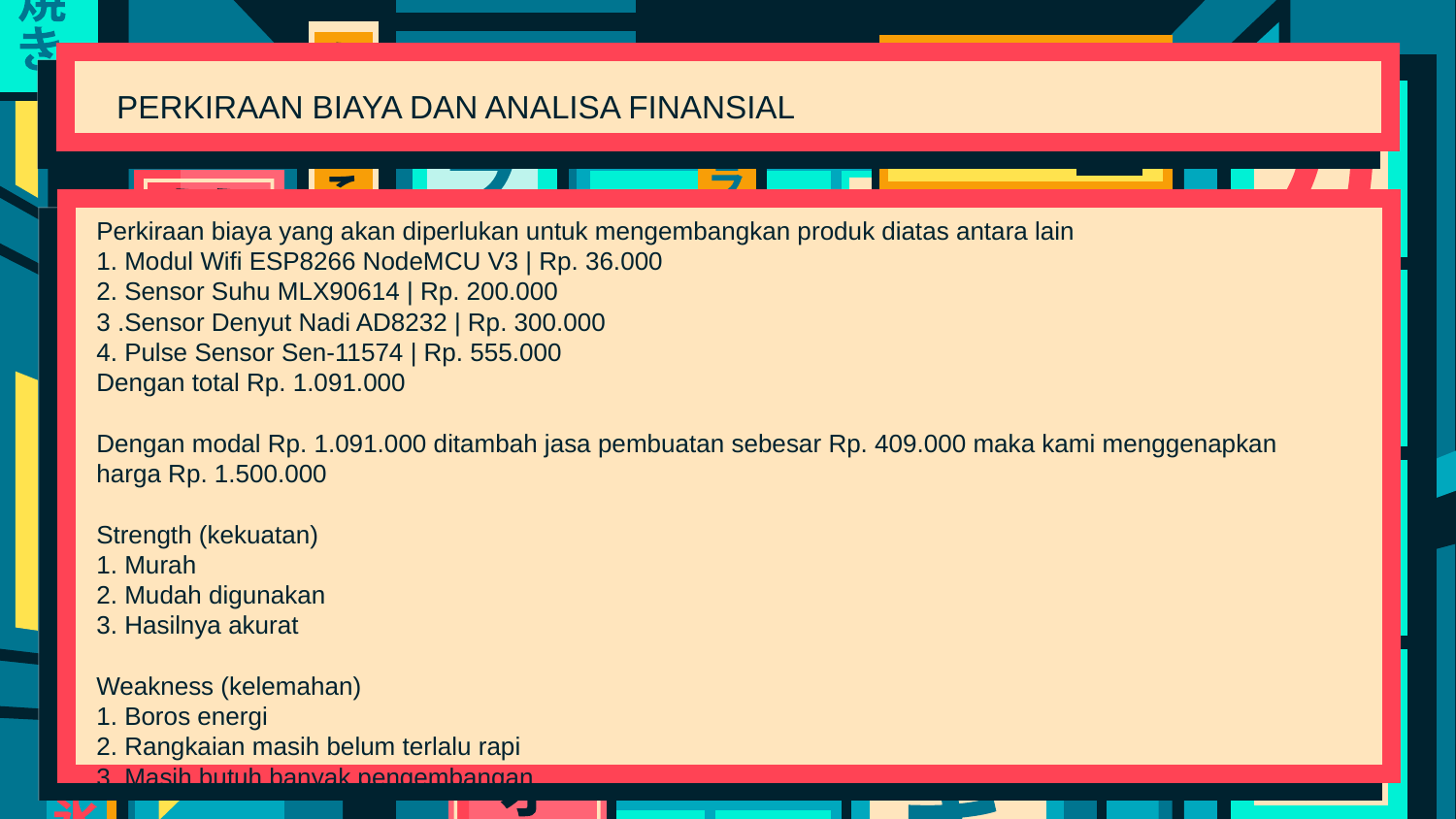

# PERKIRAAN BIAYA DAN ANALISA FINANSIAL
Perkiraan biaya yang akan diperlukan untuk mengembangkan produk diatas antara lain
1. Modul Wifi ESP8266 NodeMCU V3 | Rp. 36.000
2. Sensor Suhu MLX90614 | Rp. 200.000
3 .Sensor Denyut Nadi AD8232 | Rp. 300.000
4. Pulse Sensor Sen-11574 | Rp. 555.000
Dengan total Rp. 1.091.000

Dengan modal Rp. 1.091.000 ditambah jasa pembuatan sebesar Rp. 409.000 maka kami menggenapkan harga Rp. 1.500.000

Strength (kekuatan)
1. Murah
2. Mudah digunakan
3. Hasilnya akurat

Weakness (kelemahan)
1. Boros energi
2. Rangkaian masih belum terlalu rapi
3. Masih butuh banyak pengembangan